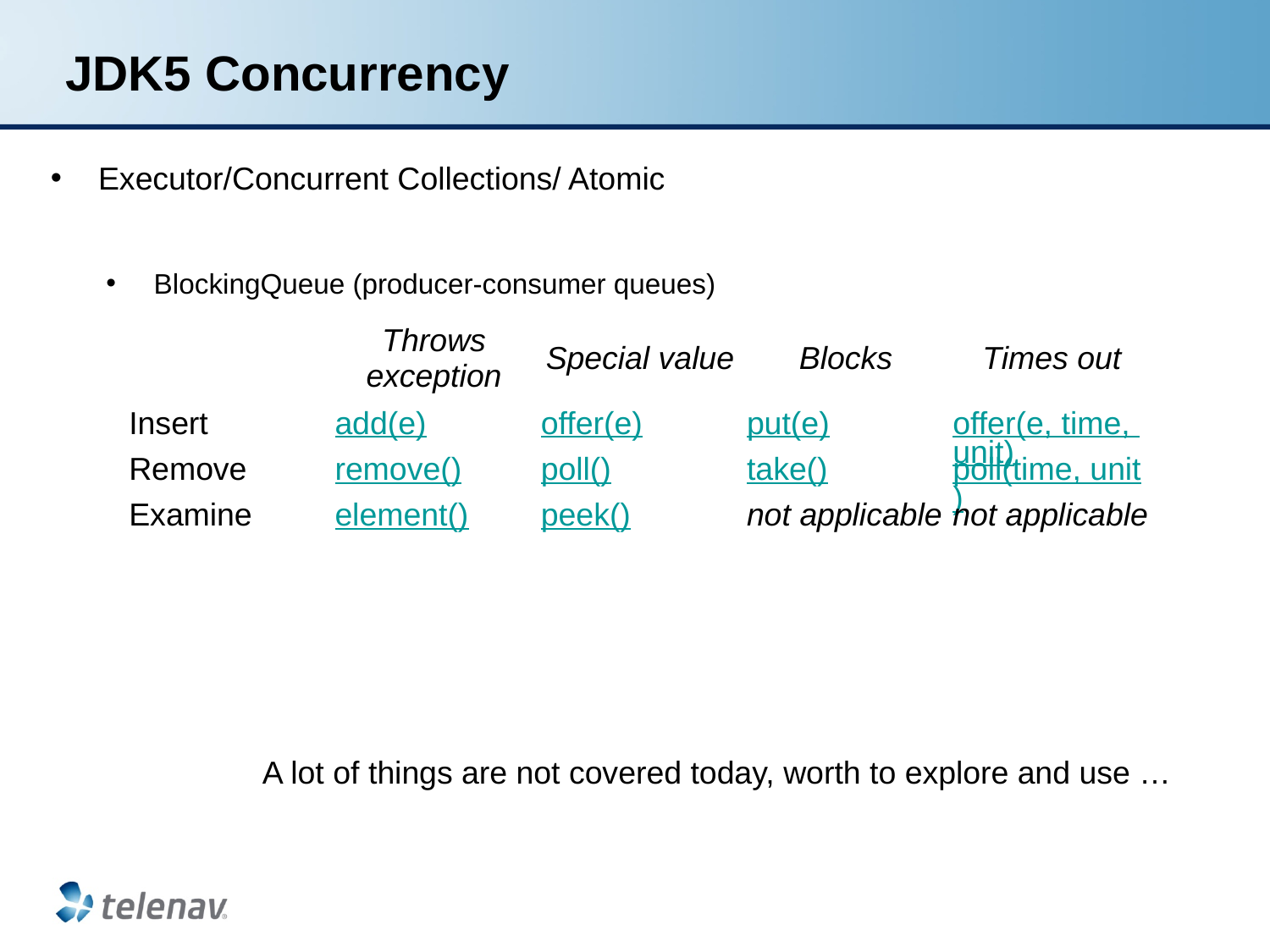

# JDK5 Concurrency
Executor/Concurrent Collections/ Atomic

BlockingQueue (producer-consumer queues)

|  | Throws exception | Special value | Blocks | Times out |
| --- | --- | --- | --- | --- |
| Insert | add(e) | offer(e) | put(e) | offer(e, time, unit) |
| Remove | remove() | poll() | take() | poll(time, unit) |
| Examine | element() | peek() | not applicable | not applicable |
A lot of things are not covered today, worth to explore and use …